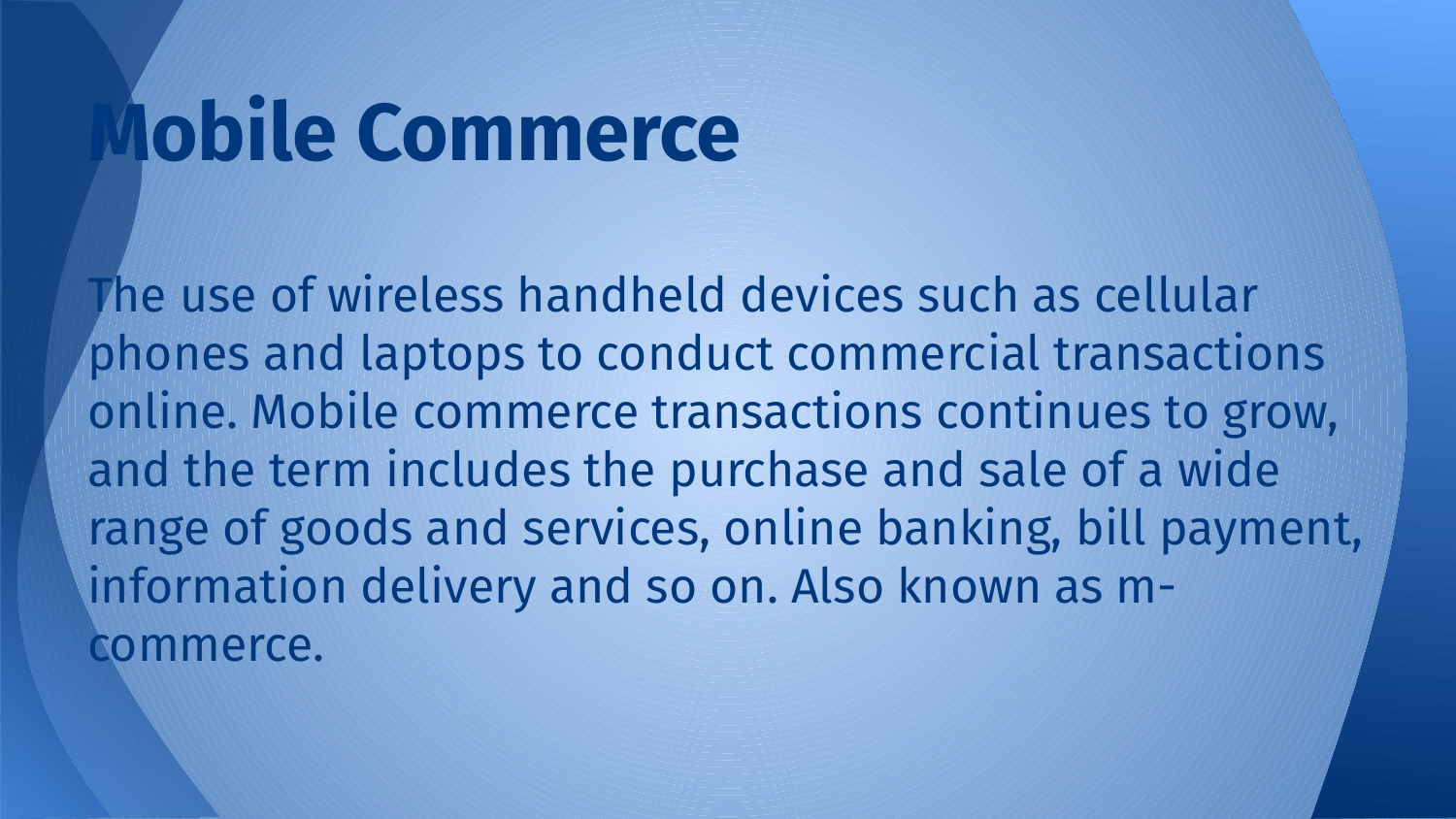

# Mobile Commerce

The use of wireless handheld devices such as cellular phones and laptops to conduct commercial transactions online. Mobile commerce transactions continues to grow, and the term includes the purchase and sale of a wide range of goods and services, online banking, bill payment, information delivery and so on. Also known as m-commerce.